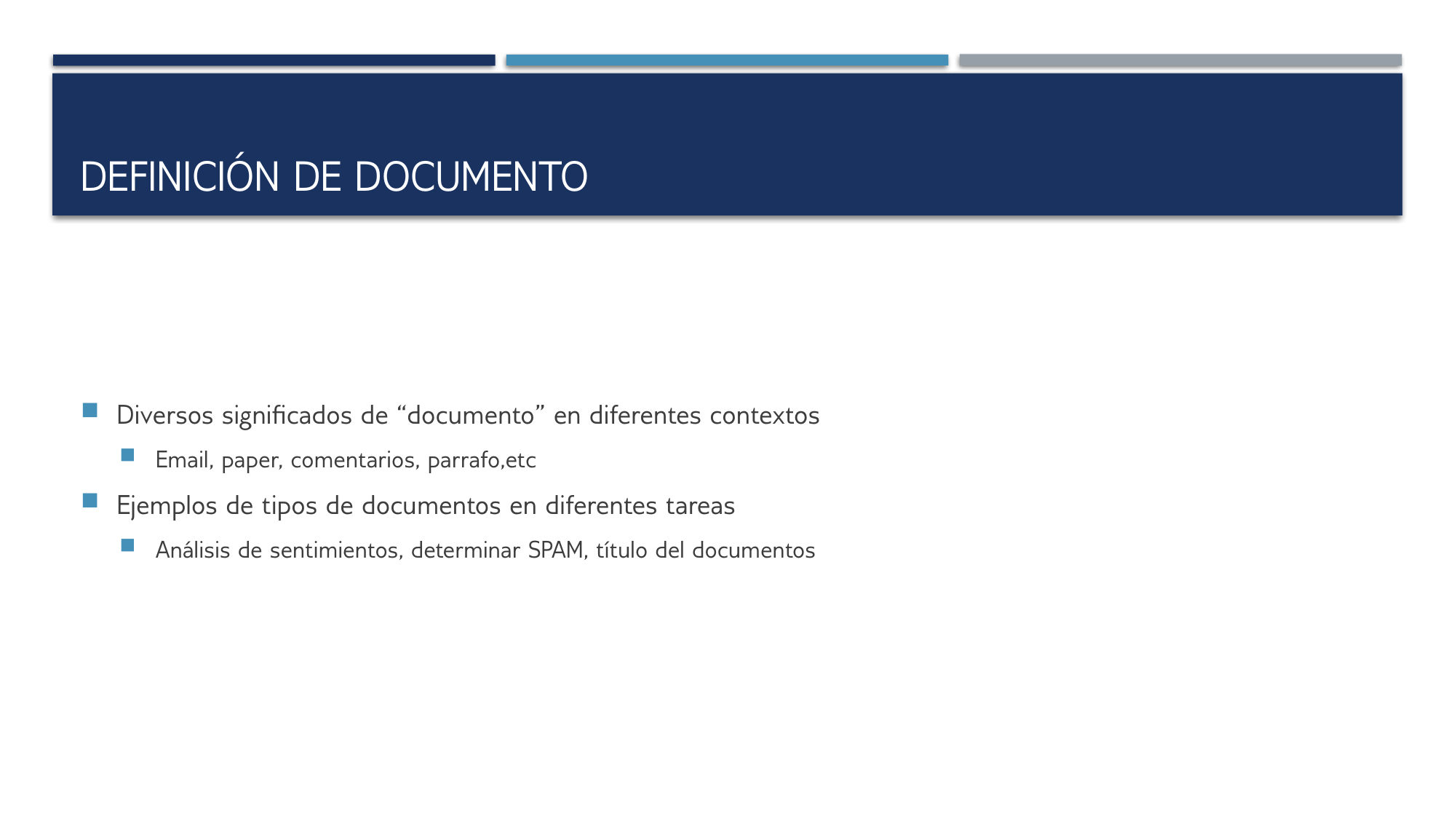

# Definición de documento
Diversos significados de “documento” en diferentes contextos
Email, paper, comentarios, parrafo,etc
Ejemplos de tipos de documentos en diferentes tareas
Análisis de sentimientos, determinar SPAM, título del documentos